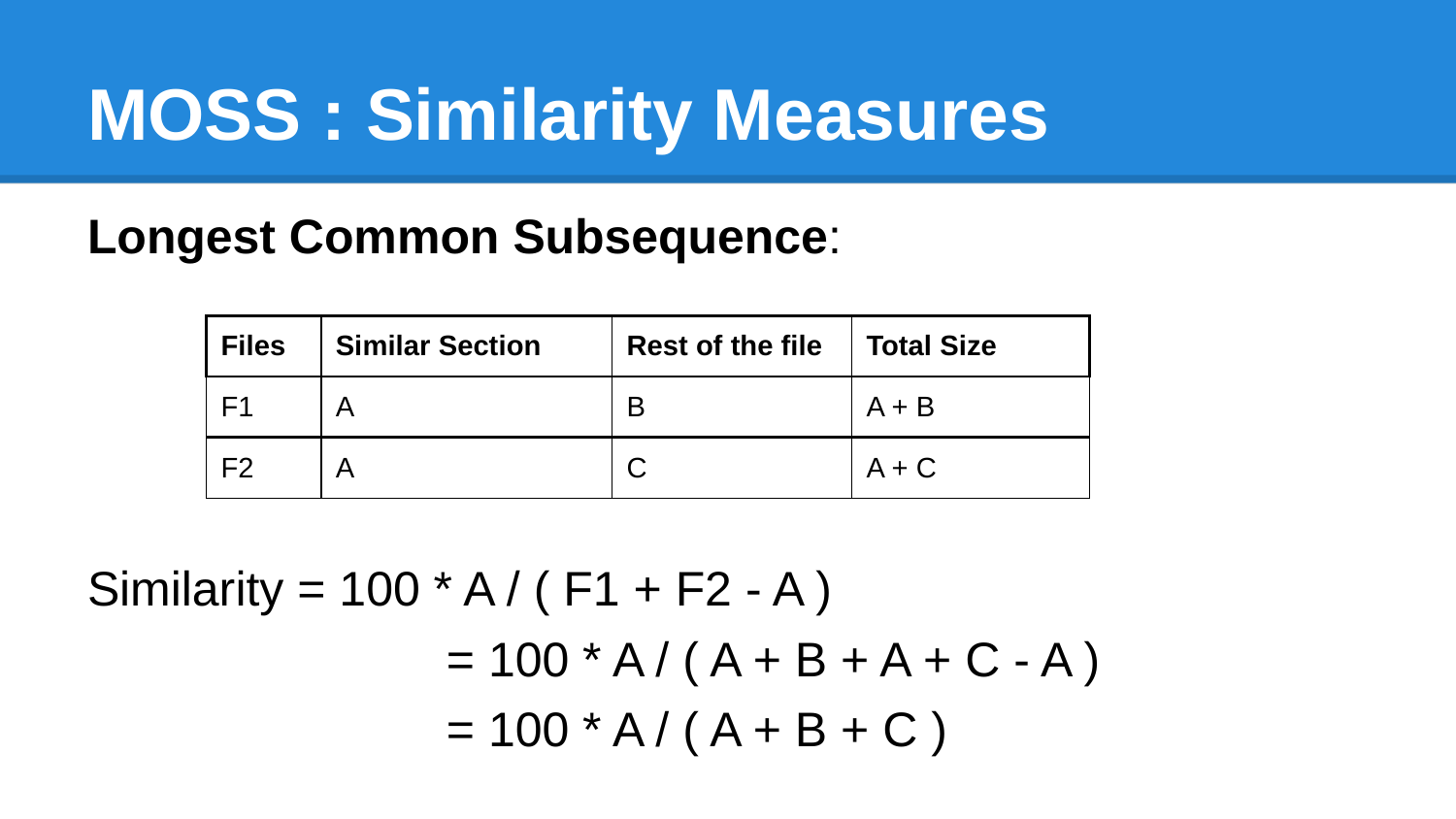

# MOSS : Similarity Measures
Longest Common Subsequence:

Similarity = 100 * A / ( F1 + F2 - A )
		     = 100 * A / ( A + B + A + C - A )
		     = 100 * A / ( A + B + C )
| Files | Similar Section | Rest of the file | Total Size |
| --- | --- | --- | --- |
| F1 | A | B | A + B |
| F2 | A | C | A + C |